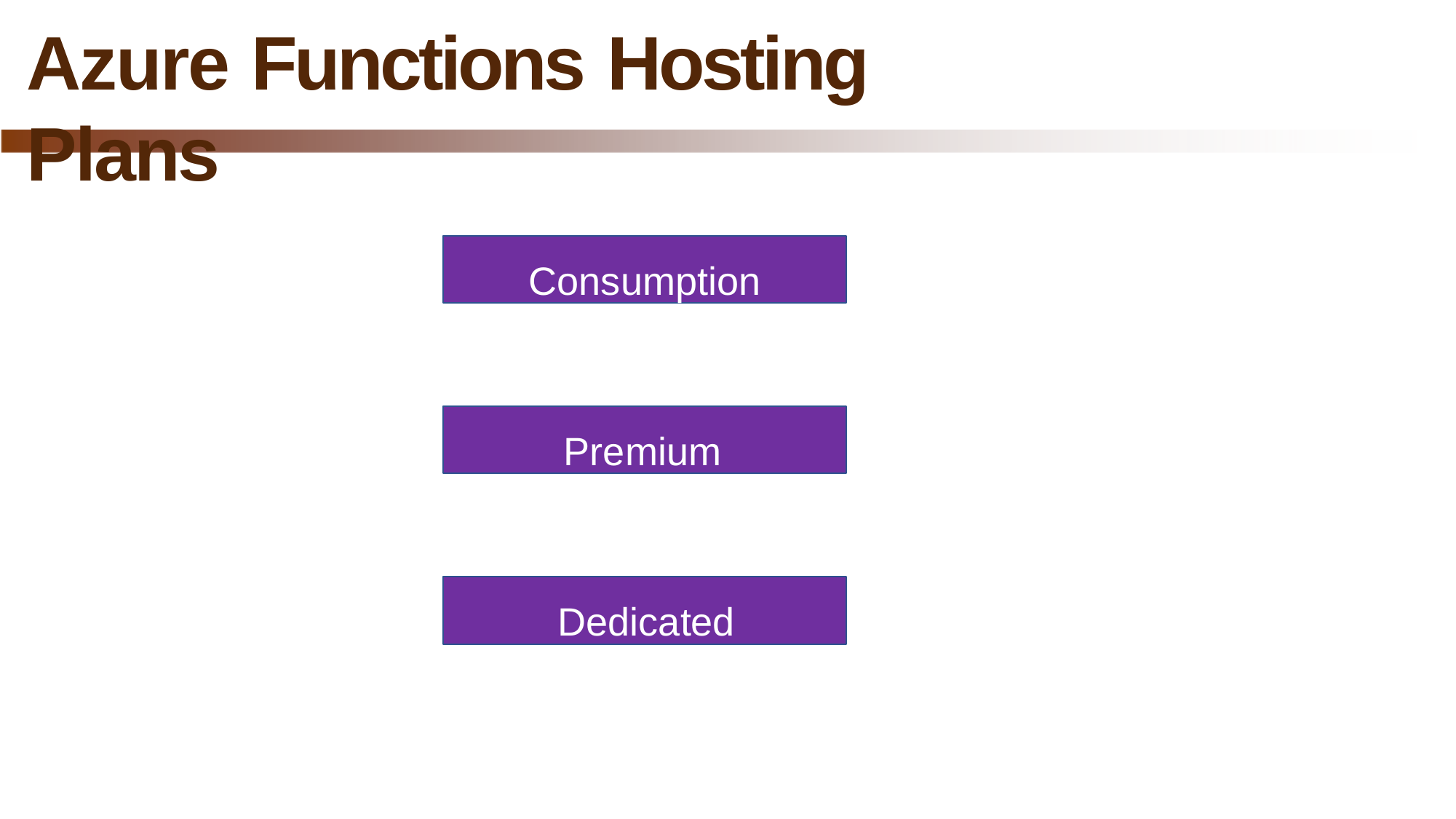

# Azure Functions Hosting Plans
Consumption
Premium
Dedicated